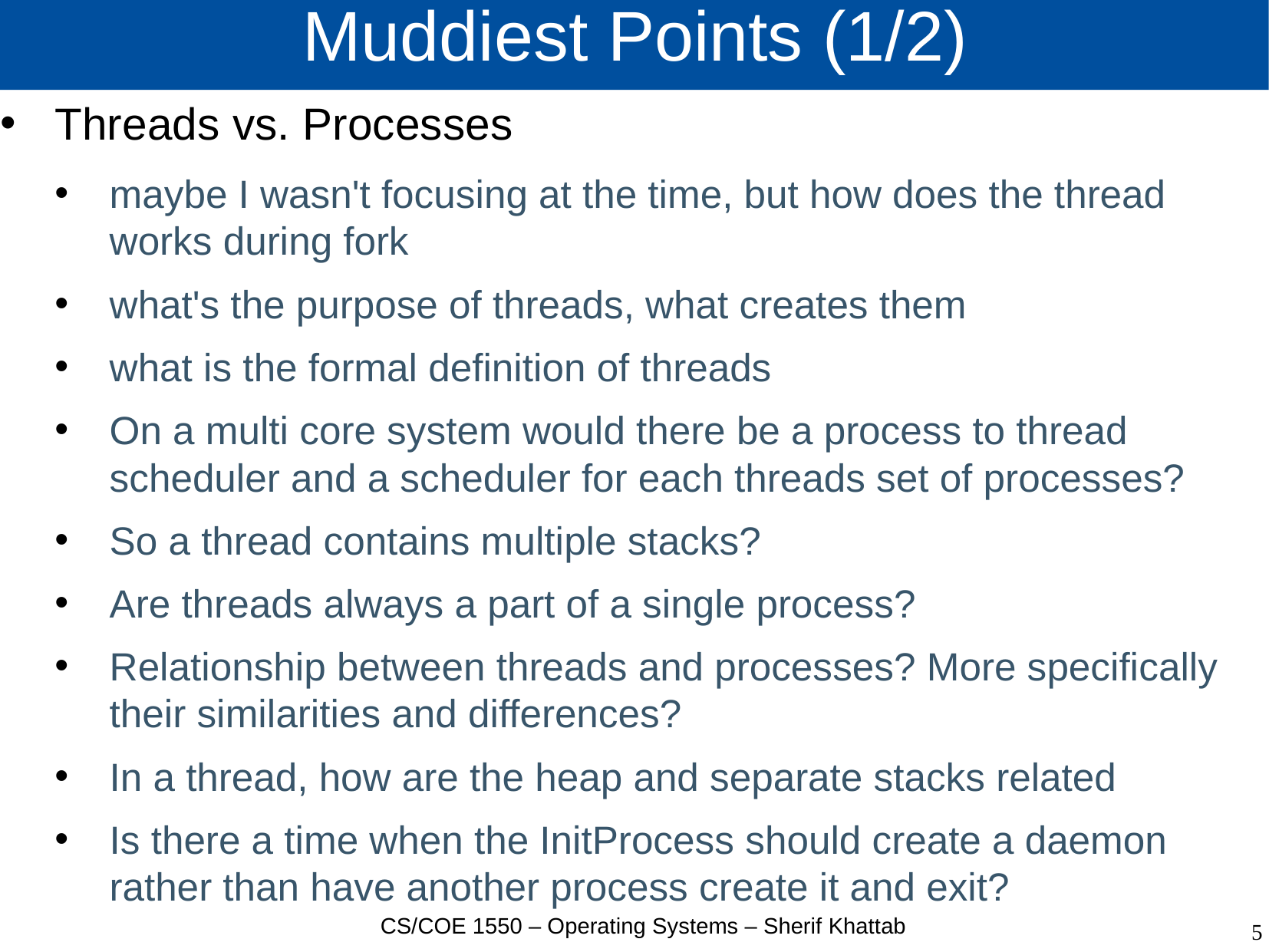

# Muddiest Points (1/2)
Threads vs. Processes
maybe I wasn't focusing at the time, but how does the thread works during fork
what's the purpose of threads, what creates them
what is the formal definition of threads
On a multi core system would there be a process to thread scheduler and a scheduler for each threads set of processes?
So a thread contains multiple stacks?
Are threads always a part of a single process?
Relationship between threads and processes? More specifically their similarities and differences?
In a thread, how are the heap and separate stacks related
Is there a time when the InitProcess should create a daemon rather than have another process create it and exit?
CS/COE 1550 – Operating Systems – Sherif Khattab
5